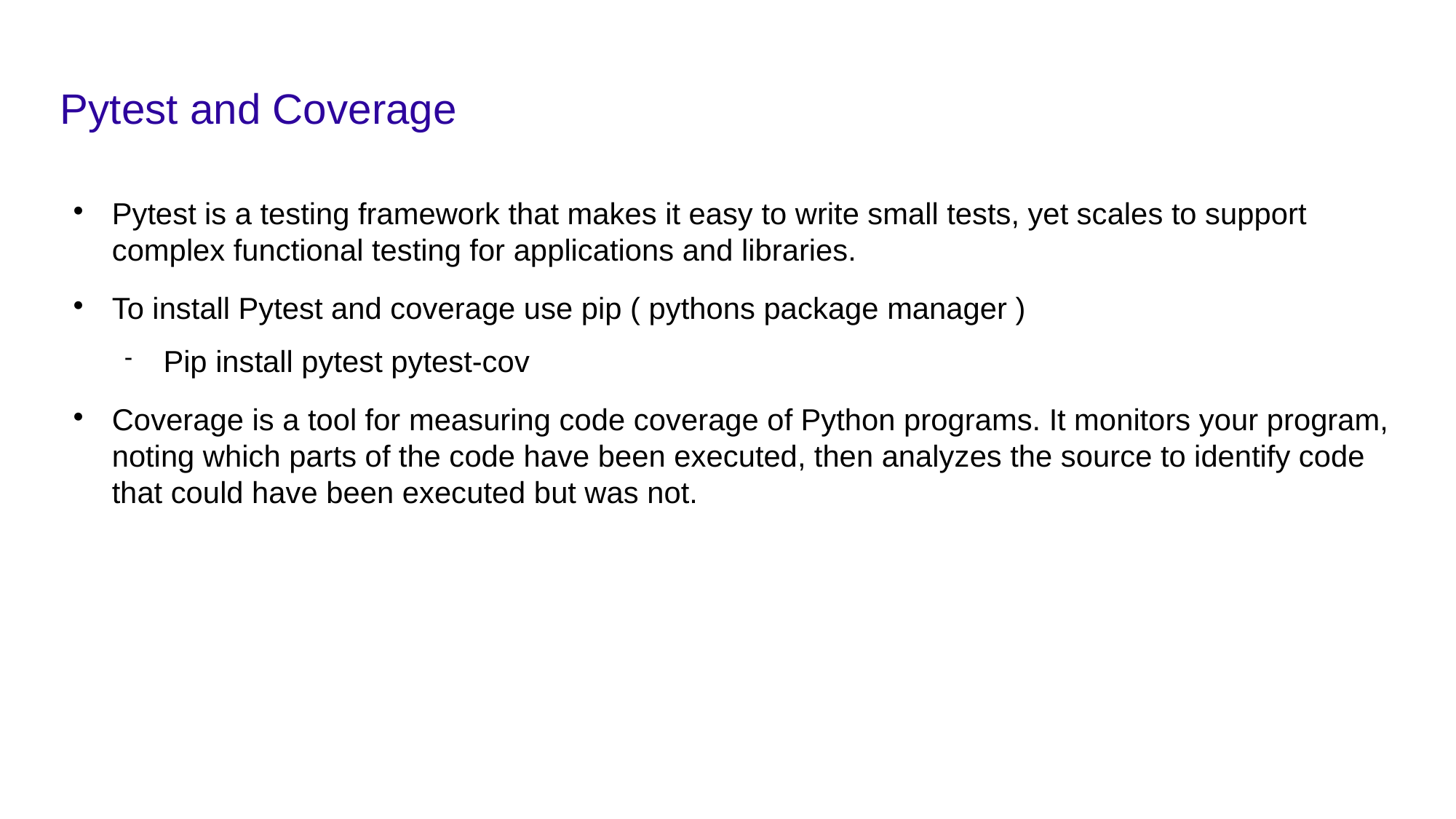

# Pytest and Coverage
Pytest is a testing framework that makes it easy to write small tests, yet scales to support complex functional testing for applications and libraries.
To install Pytest and coverage use pip ( pythons package manager )
Pip install pytest pytest-cov
Coverage is a tool for measuring code coverage of Python programs. It monitors your program, noting which parts of the code have been executed, then analyzes the source to identify code that could have been executed but was not.